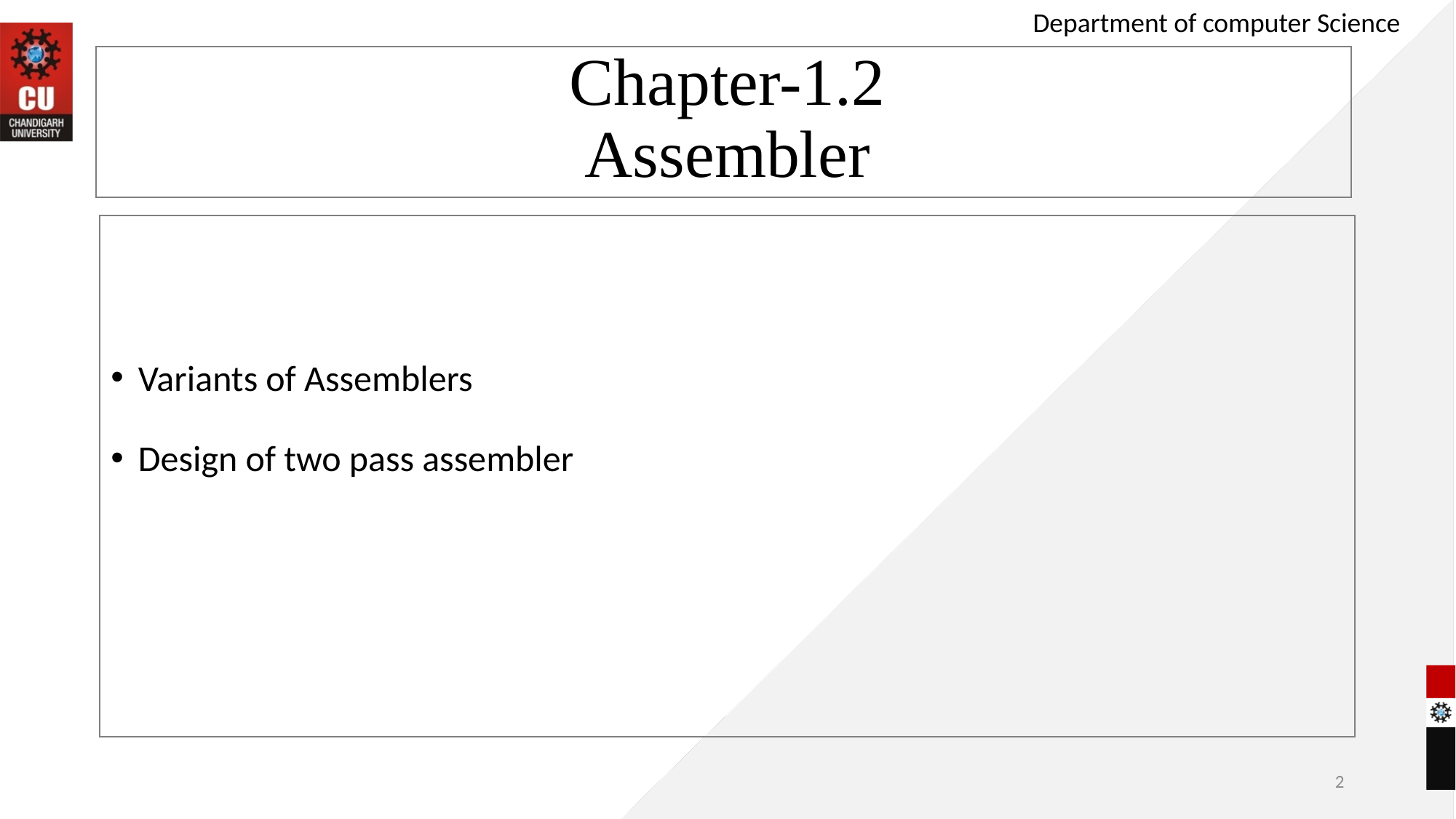

Department of computer Science
# Chapter-1.2 Assembler

Variants of Assemblers
Design of two pass assembler
2